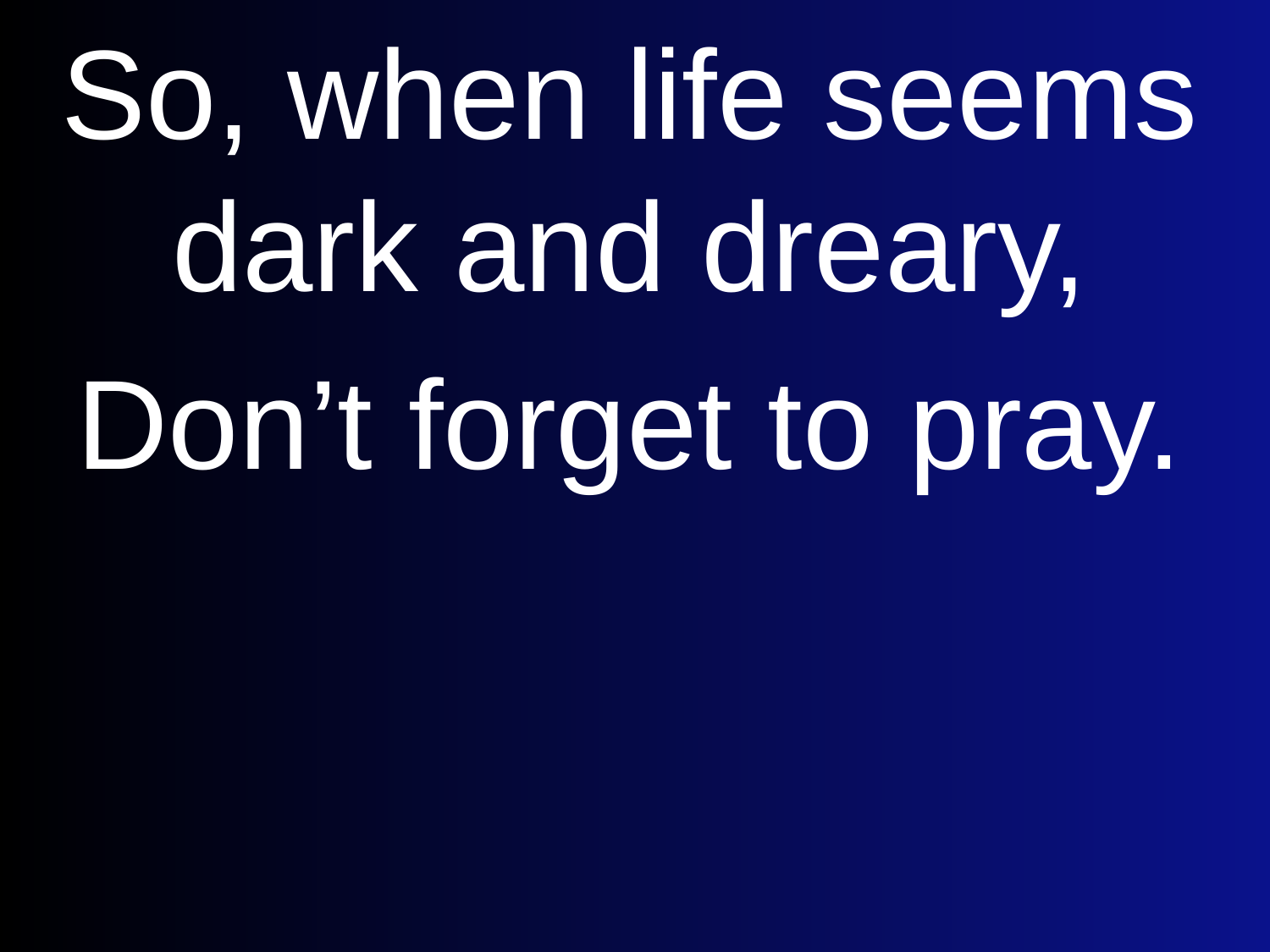

So, when life seems dark and dreary,
Don’t forget to pray.